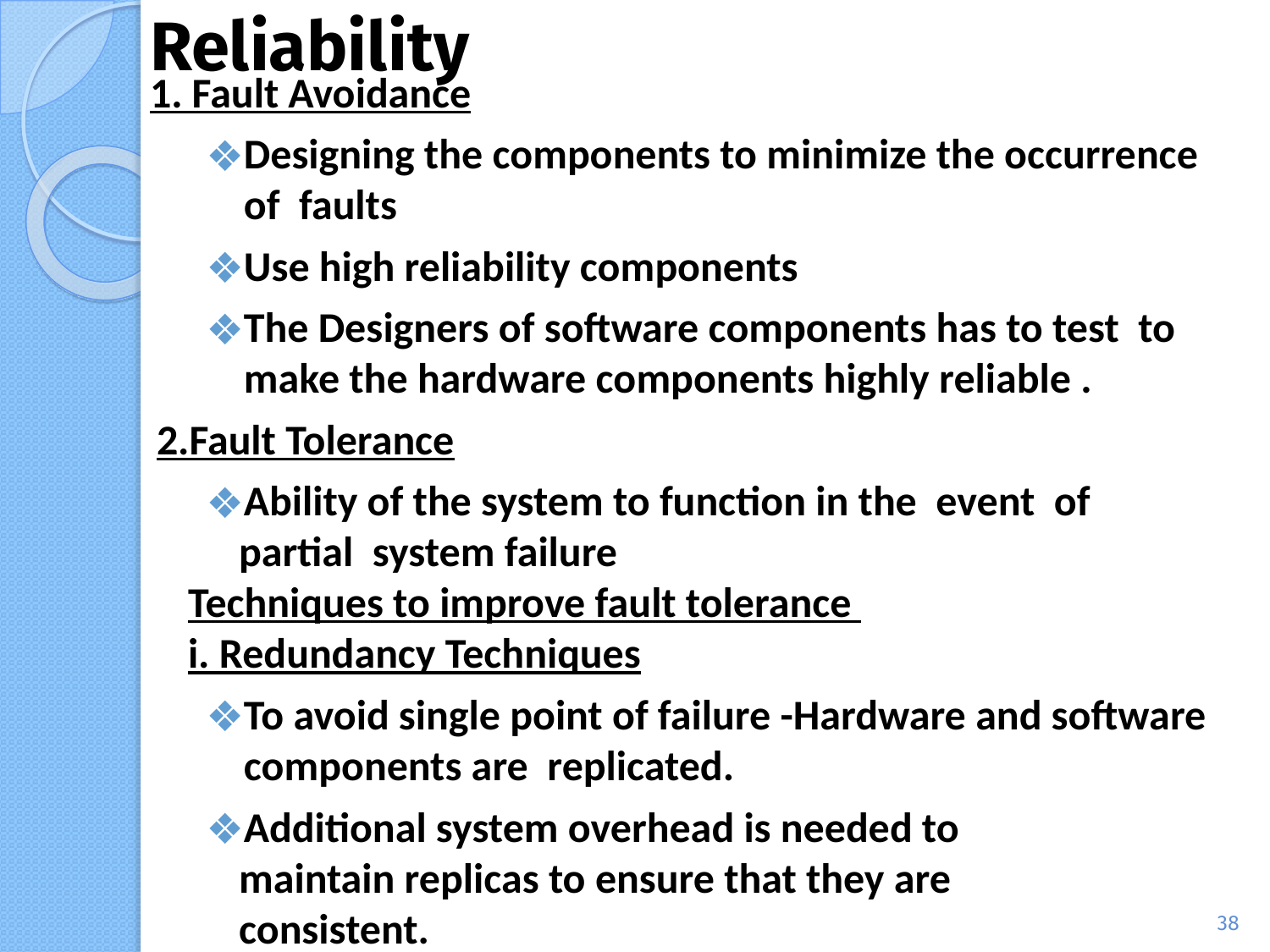

# Reliability
1. Fault Avoidance
Designing the components to minimize the occurrence of  faults
Use high reliability components
The Designers of software components has to test  to make the hardware components highly reliable .
2.Fault Tolerance
Ability of the system to function in the  event  of partial  system failure
Techniques to improve fault tolerance
i. Redundancy Techniques
To avoid single point of failure -Hardware and software components are  replicated.
Additional system overhead is needed to  maintain replicas to ensure that they are consistent.
38